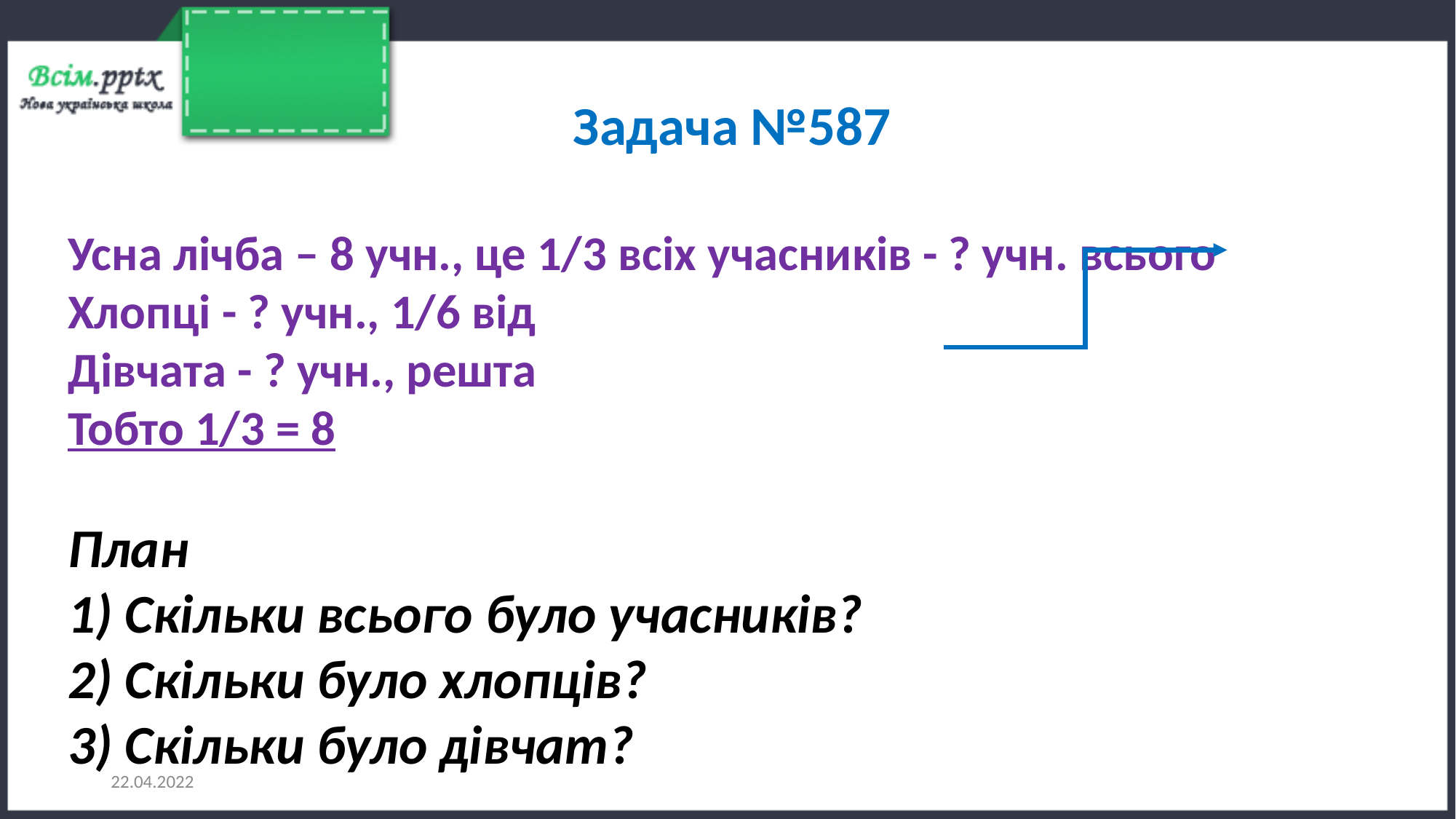

Задача №587

Усна лічба – 8 учн., це 1/3 всіх учасників - ? учн. всього
Хлопці - ? учн., 1/6 від
Дівчата - ? учн., решта
Тобто 1/3 = 8

План
1) Скільки всього було учасників?
2) Скільки було хлопців?
3) Скільки було дівчат?

22.04.2022